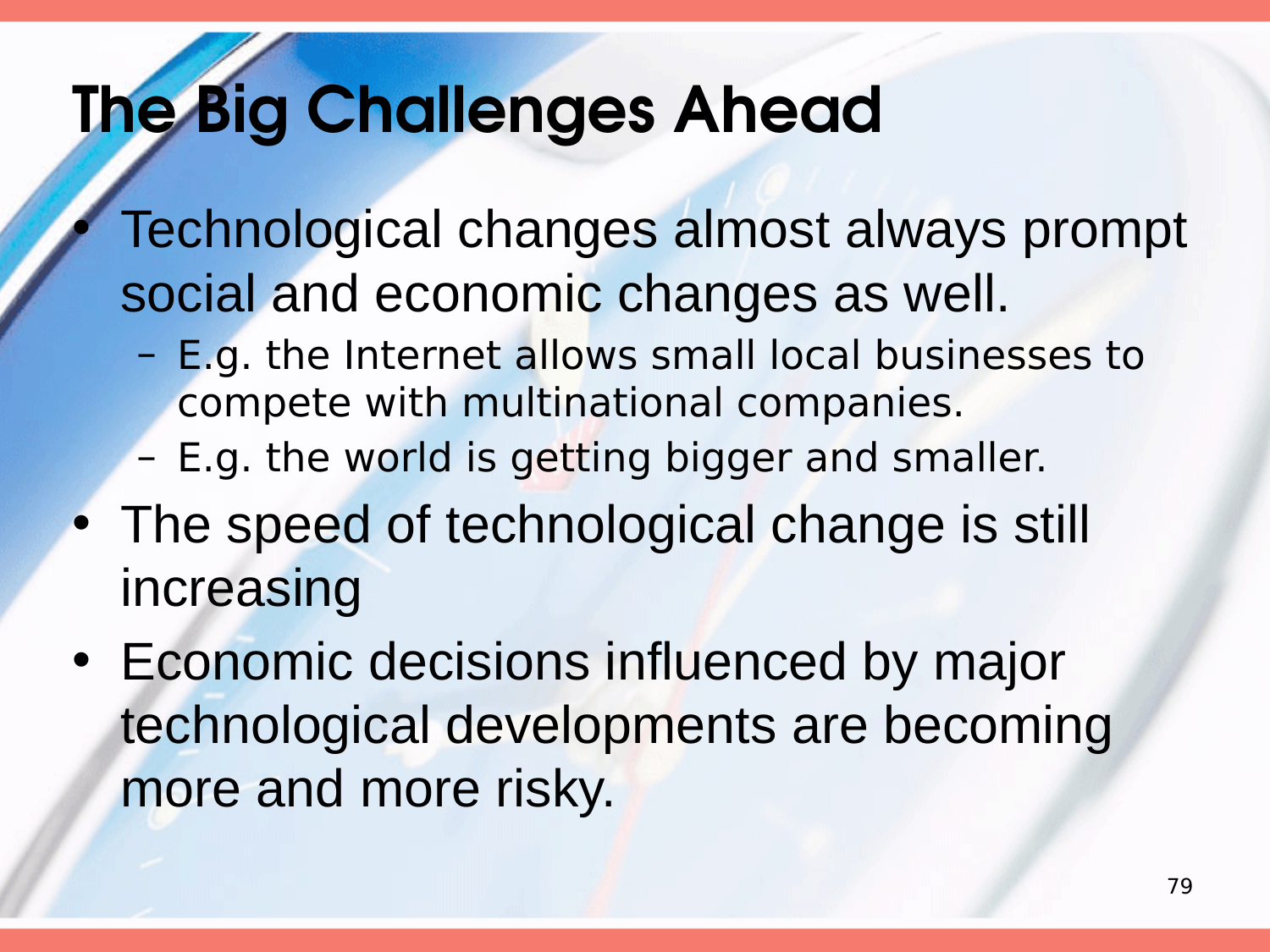

# The Big Challenges Ahead
Technological changes almost always prompt social and economic changes as well.
E.g. the Internet allows small local businesses to compete with multinational companies.
E.g. the world is getting bigger and smaller.
The speed of technological change is still increasing
Economic decisions influenced by major technological developments are becoming more and more risky.
79